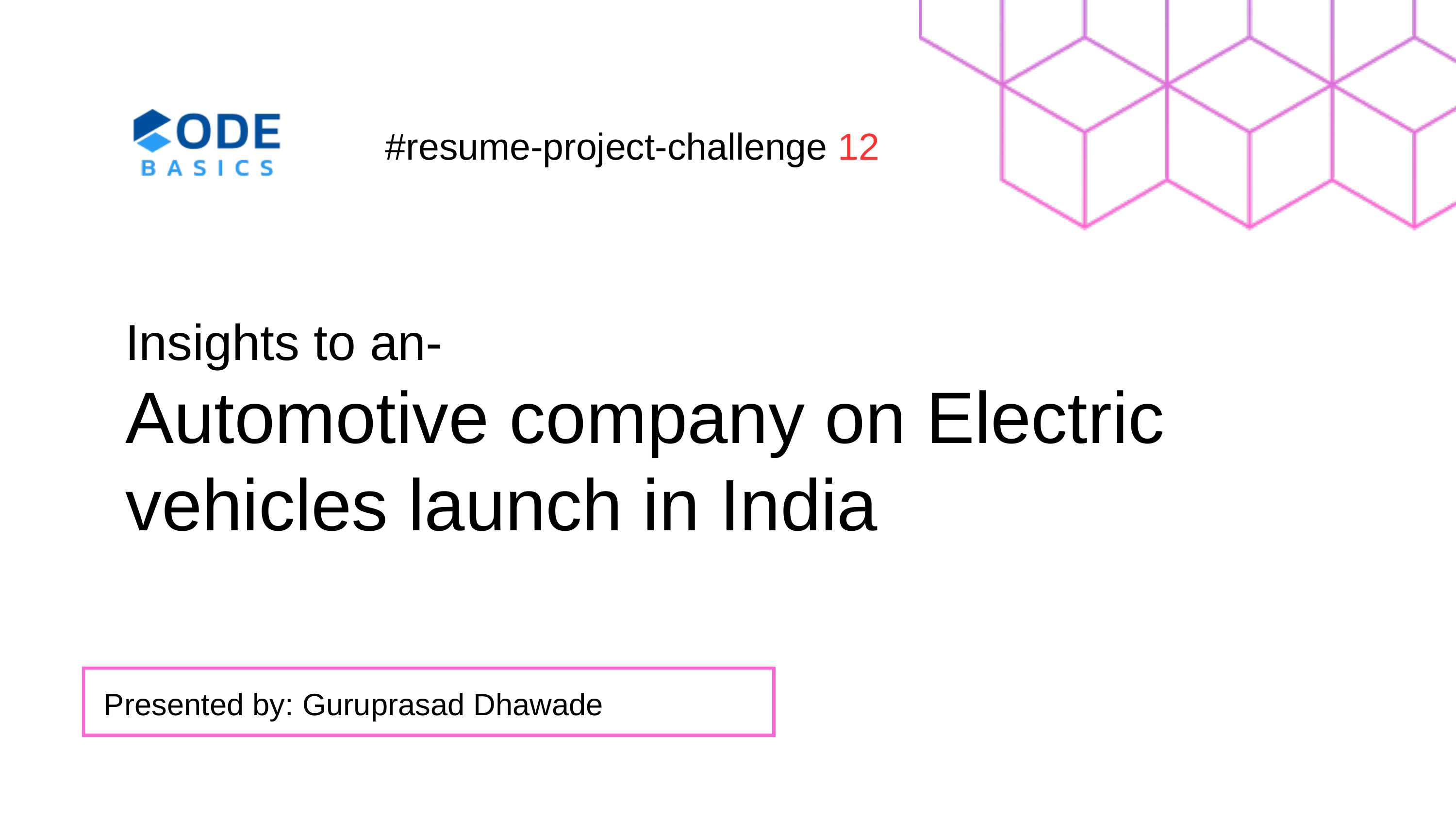

#resume-project-challenge 12
Insights to an-
Automotive company on Electric vehicles launch in India

Presented by: Guruprasad Dhawade